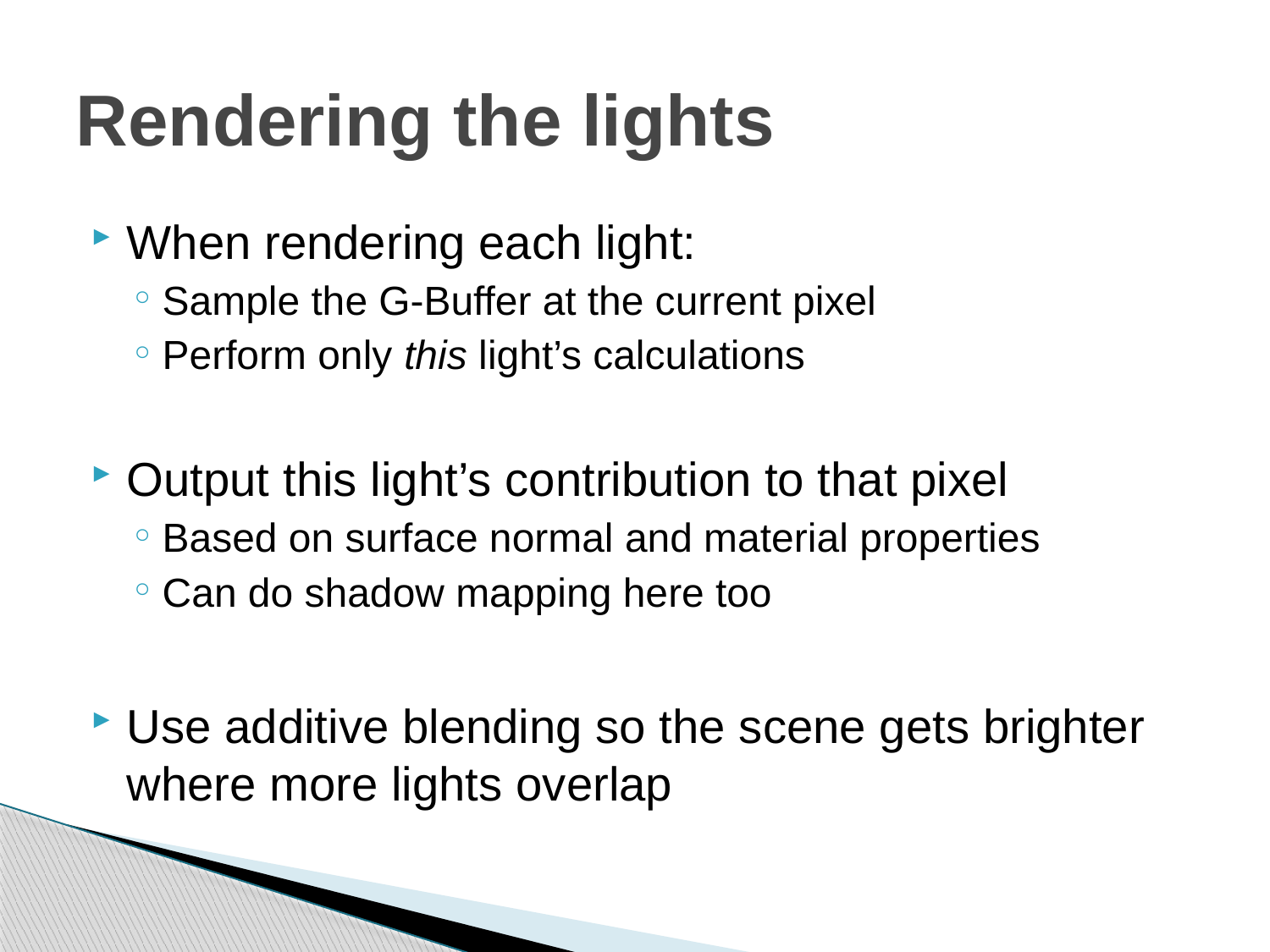

# Rendering the lights
When rendering each light:
Sample the G-Buffer at the current pixel
Perform only this light’s calculations

Output this light’s contribution to that pixel
Based on surface normal and material properties
Can do shadow mapping here too

Use additive blending so the scene gets brighter where more lights overlap